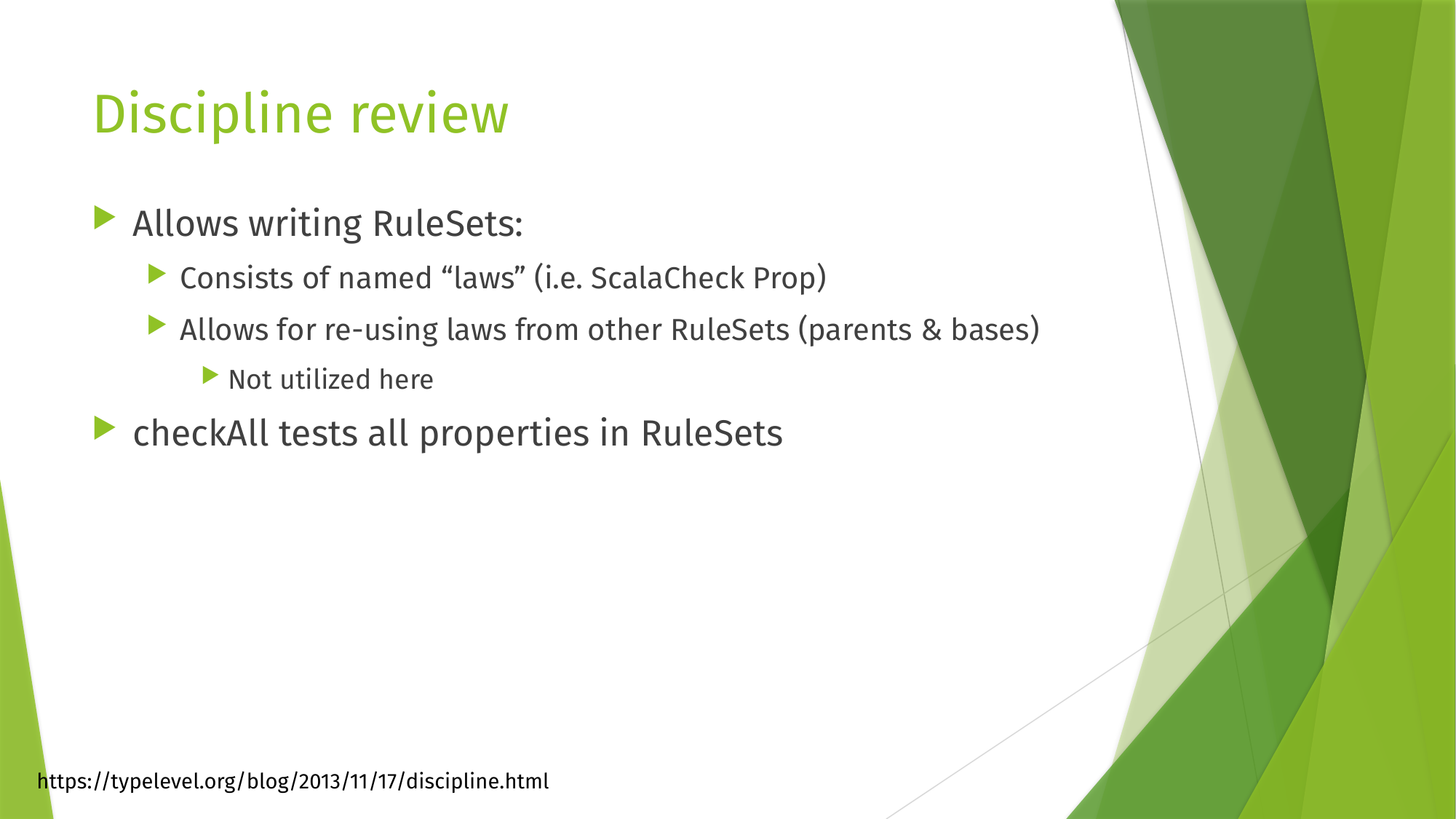

# Discipline review
Allows writing RuleSets:
Consists of named “laws” (i.e. ScalaCheck Prop)
Allows for re-using laws from other RuleSets (parents & bases)
Not utilized here
checkAll tests all properties in RuleSets
https://typelevel.org/blog/2013/11/17/discipline.html